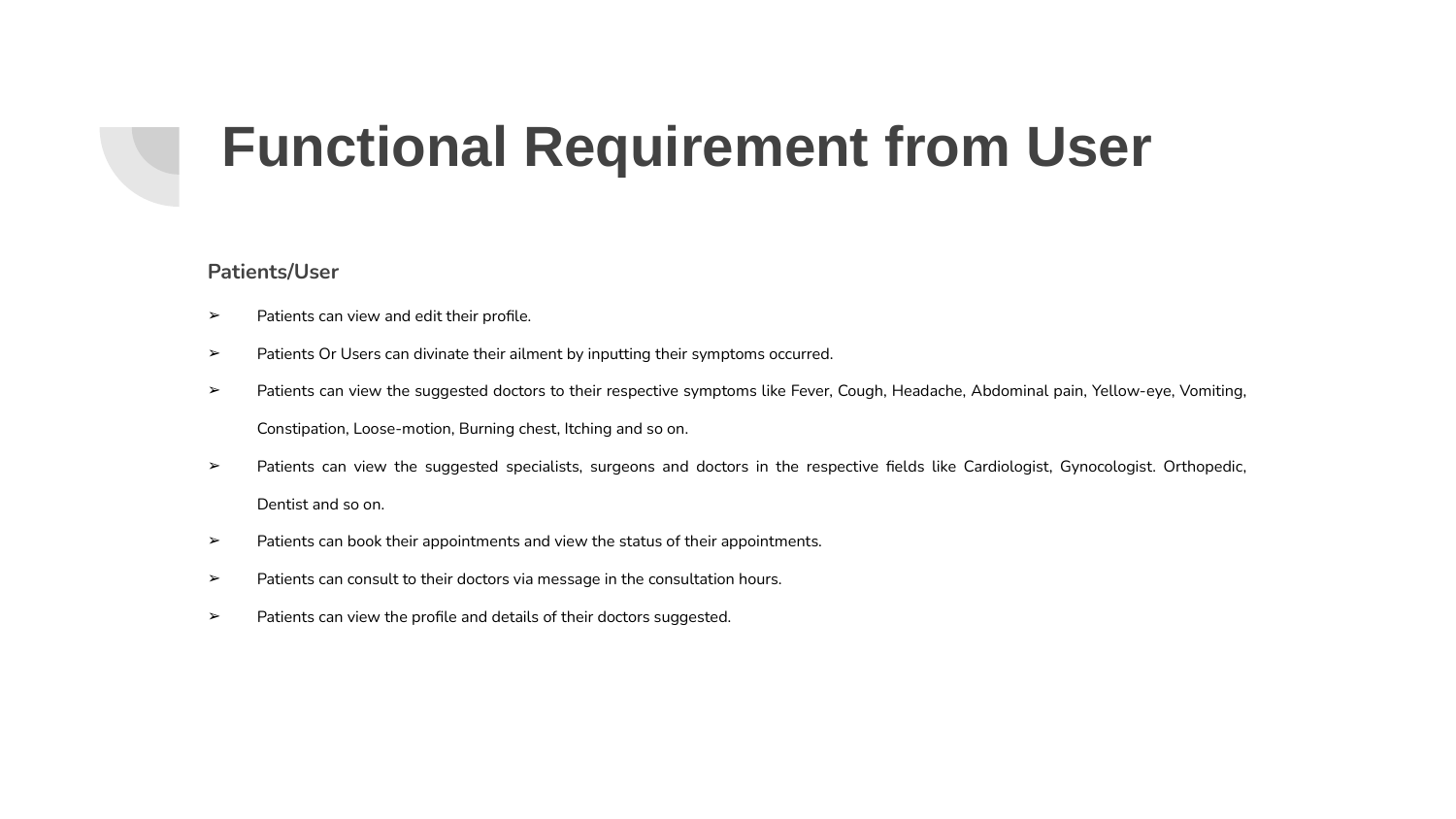

# Functional Requirement from User

Patients/User
Patients can view and edit their profile.
Patients Or Users can divinate their ailment by inputting their symptoms occurred.
Patients can view the suggested doctors to their respective symptoms like Fever, Cough, Headache, Abdominal pain, Yellow-eye, Vomiting, Constipation, Loose-motion, Burning chest, Itching and so on.
Patients can view the suggested specialists, surgeons and doctors in the respective fields like Cardiologist, Gynocologist. Orthopedic, Dentist and so on.
Patients can book their appointments and view the status of their appointments.
Patients can consult to their doctors via message in the consultation hours.
Patients can view the profile and details of their doctors suggested.